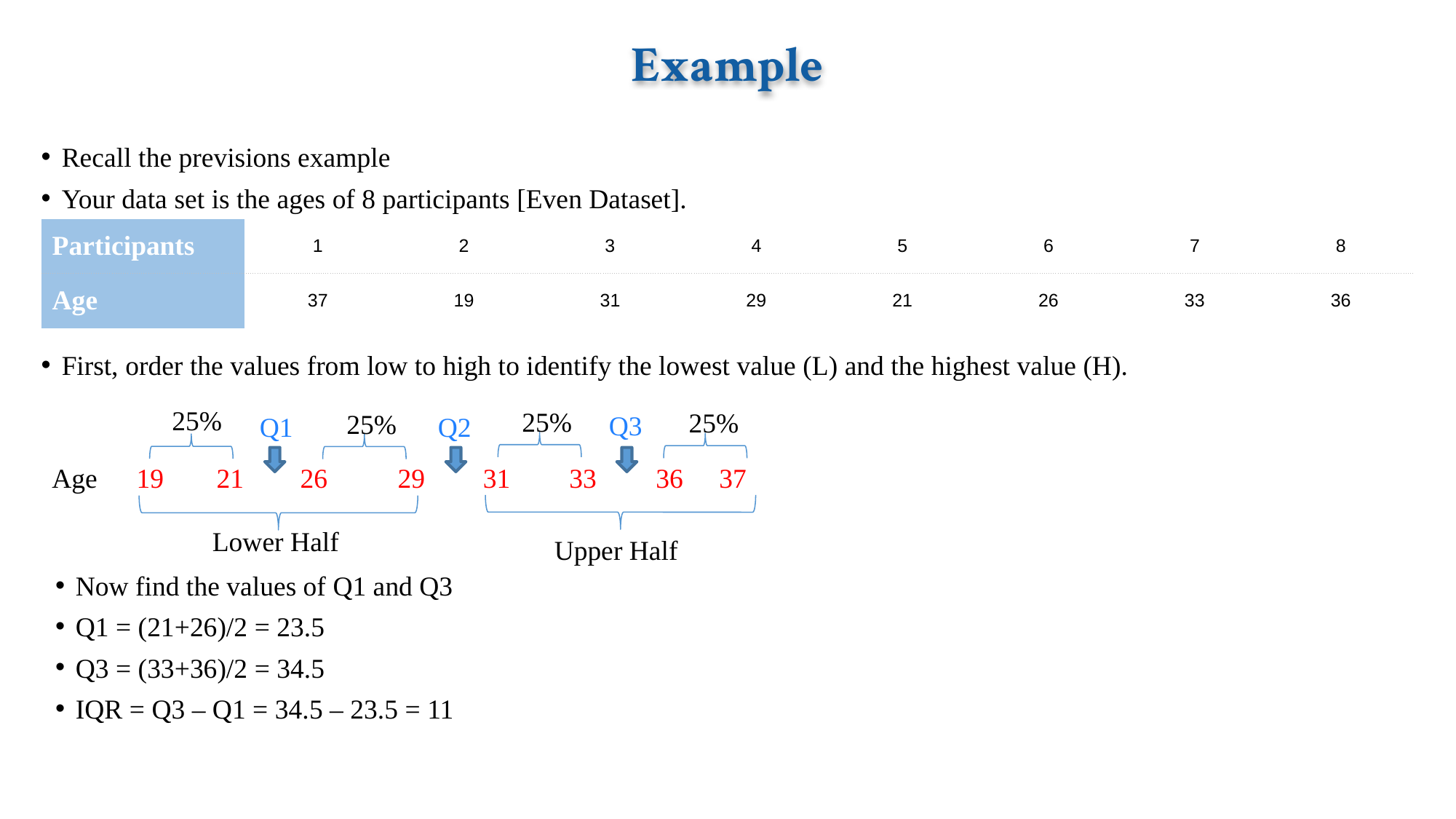

# Example
Recall the previsions example
Your data set is the ages of 8 participants [Even Dataset].
| Participants | 1 | 2 | 3 | 4 | 5 | 6 | 7 | 8 |
| --- | --- | --- | --- | --- | --- | --- | --- | --- |
| Age | 37 | 19 | 31 | 29 | 21 | 26 | 33 | 36 |
First, order the values from low to high to identify the lowest value (L) and the highest value (H).

25%
25%
25%
25%

Q3

Q1
Q2

Age
19
21
26
29
31
33
36
37
Lower Half
Upper Half
Now find the values of Q1 and Q3
Q1 = (21+26)/2 = 23.5
Q3 = (33+36)/2 = 34.5
IQR = Q3 – Q1 = 34.5 – 23.5 = 11